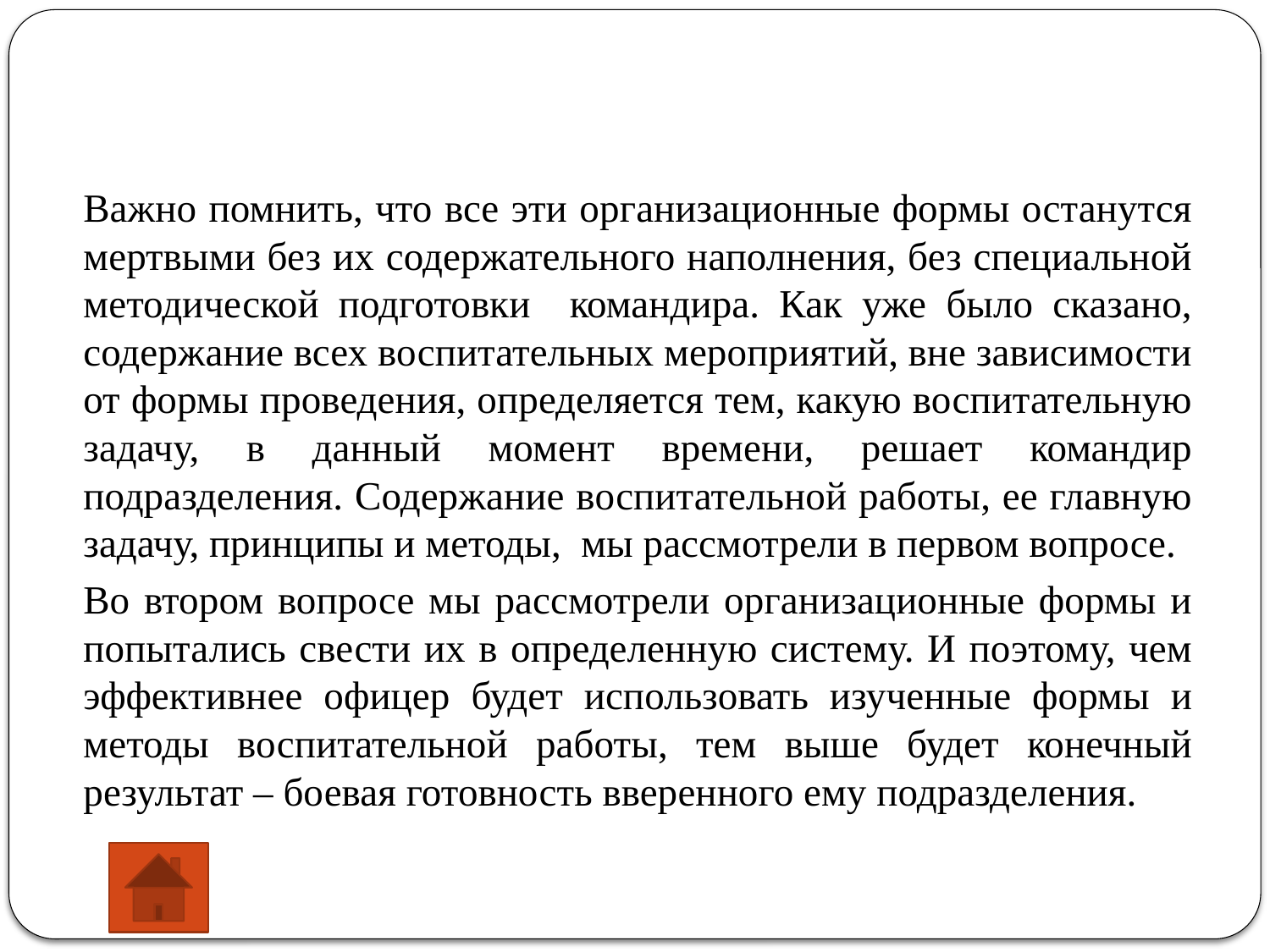

Важно помнить, что все эти организационные формы останутся мертвыми без их содержательного наполнения, без специальной методической подготовки  командира. Как уже было сказано, содержание всех воспитательных мероприятий, вне зависимости от формы проведения, определяется тем, какую воспитательную задачу, в данный момент времени, решает командир подразделения. Содержание воспитательной работы, ее главную задачу, принципы и методы,  мы рассмотрели в первом вопросе.
		Во втором вопросе мы рассмотрели организационные формы и попытались свести их в определенную систему. И поэтому, чем эффективнее офицер будет использовать изученные формы и методы воспитательной работы, тем выше будет конечный результат – боевая готовность вверенного ему подразделения.